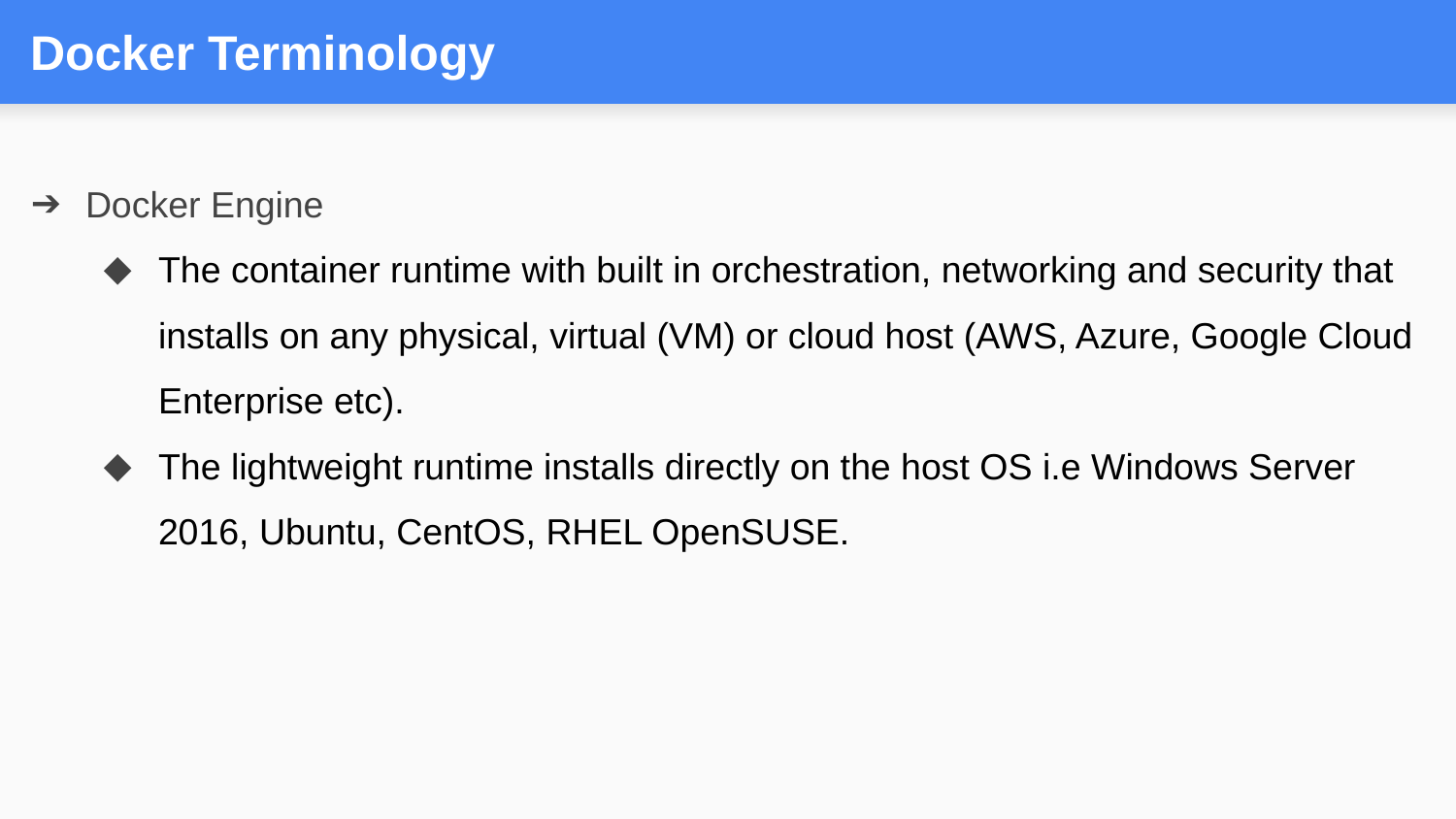

# Docker Terminology

Docker Engine
The container runtime with built in orchestration, networking and security that installs on any physical, virtual (VM) or cloud host (AWS, Azure, Google Cloud Enterprise etc).
The lightweight runtime installs directly on the host OS i.e Windows Server 2016, Ubuntu, CentOS, RHEL OpenSUSE.